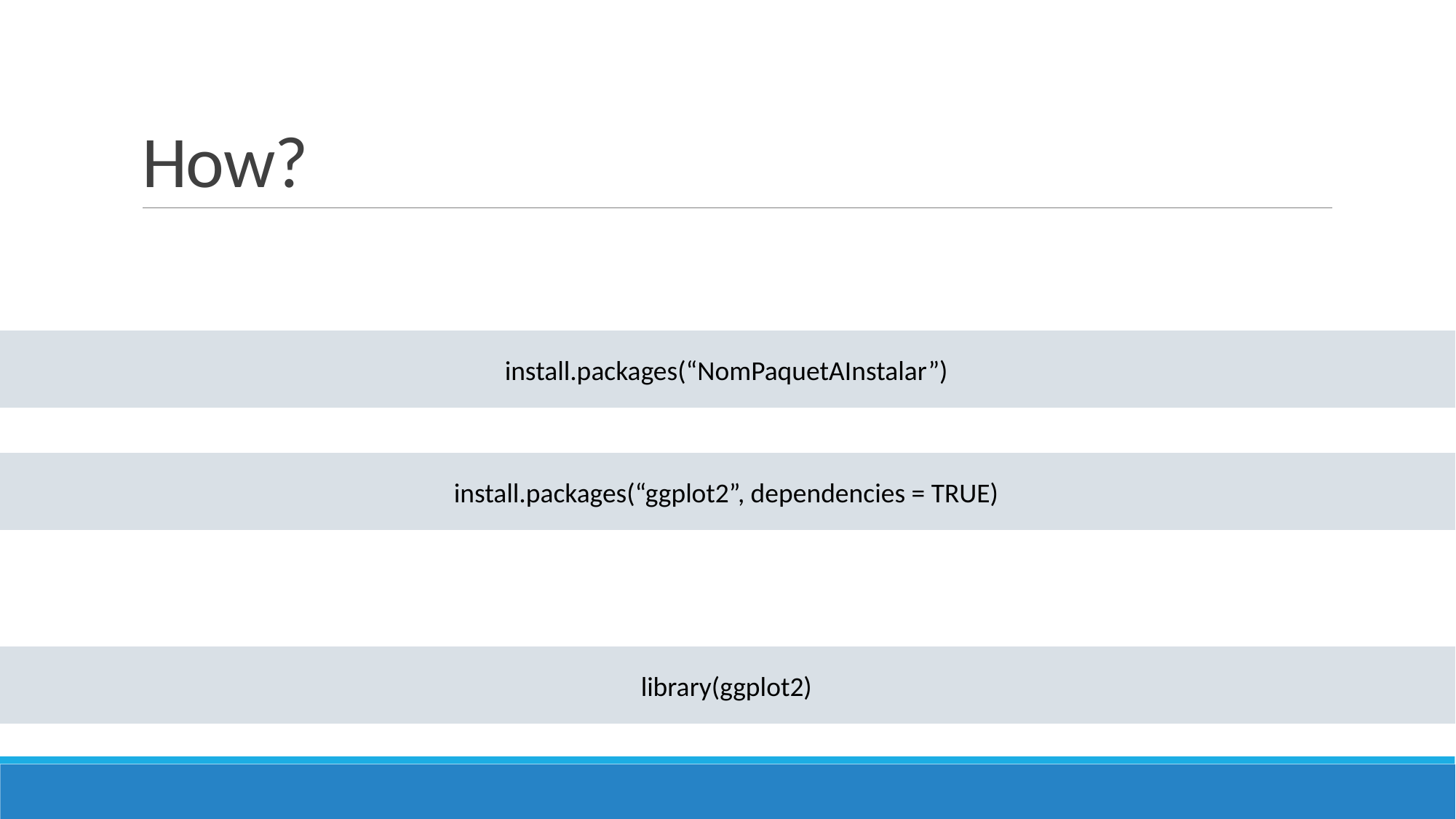

# How?
install.packages(“NomPaquetAInstalar”)
install.packages(“ggplot2”, dependencies = TRUE)
library(ggplot2)